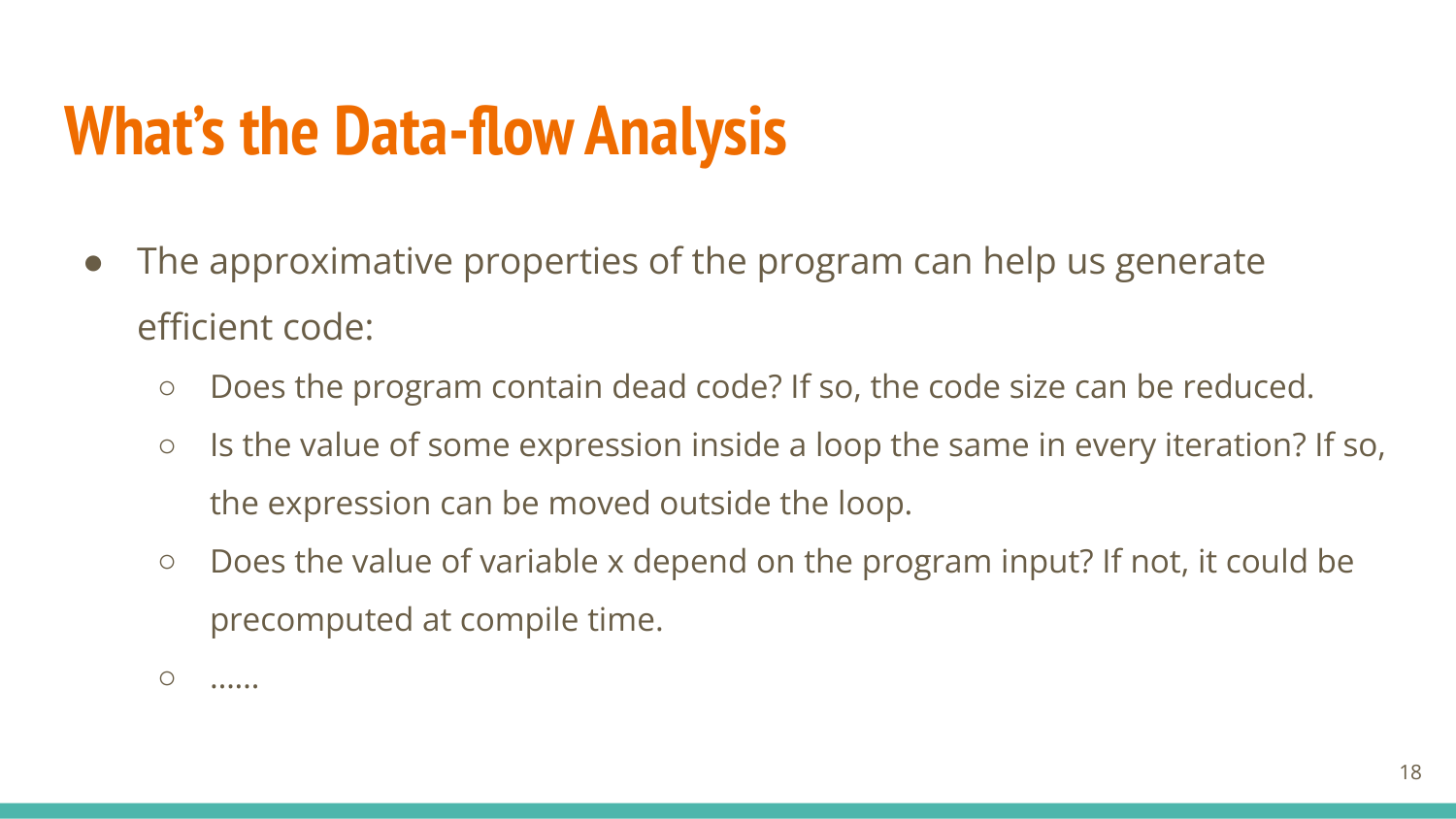

# What’s the Data-flow Analysis
The approximative properties of the program can help us generate efficient code:
Does the program contain dead code? If so, the code size can be reduced.
Is the value of some expression inside a loop the same in every iteration? If so, the expression can be moved outside the loop.
Does the value of variable x depend on the program input? If not, it could be precomputed at compile time.
……
18